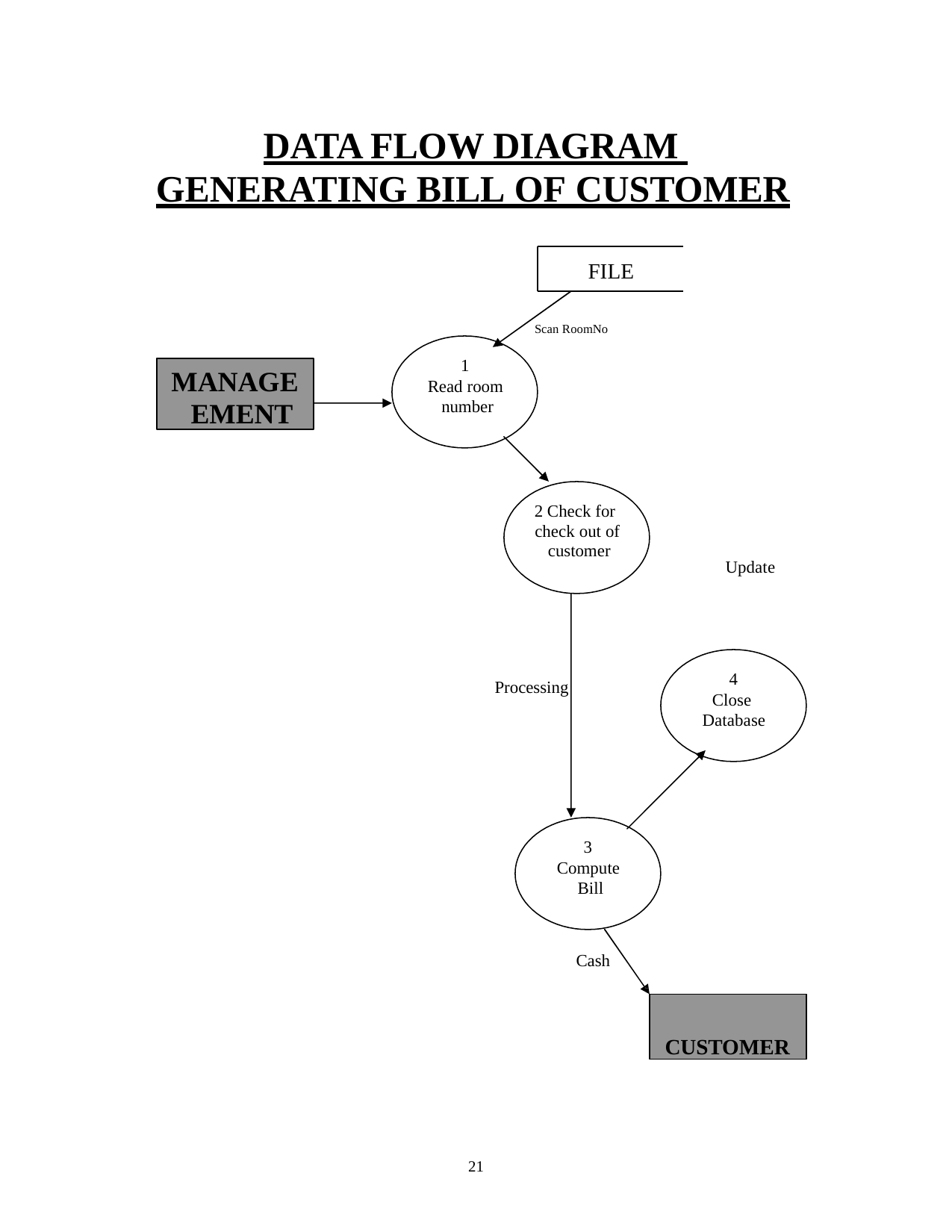

# DATA FLOW DIAGRAM  GENERATING BILL OF CUSTOMER

FILE
Scan RoomNo

1
Read room  number
MANAGE  EMENT

2 Check for  check out of  customer
Update

4
Close  Database
Processing

3
Compute  Bill

Cash

CUSTOMER
21